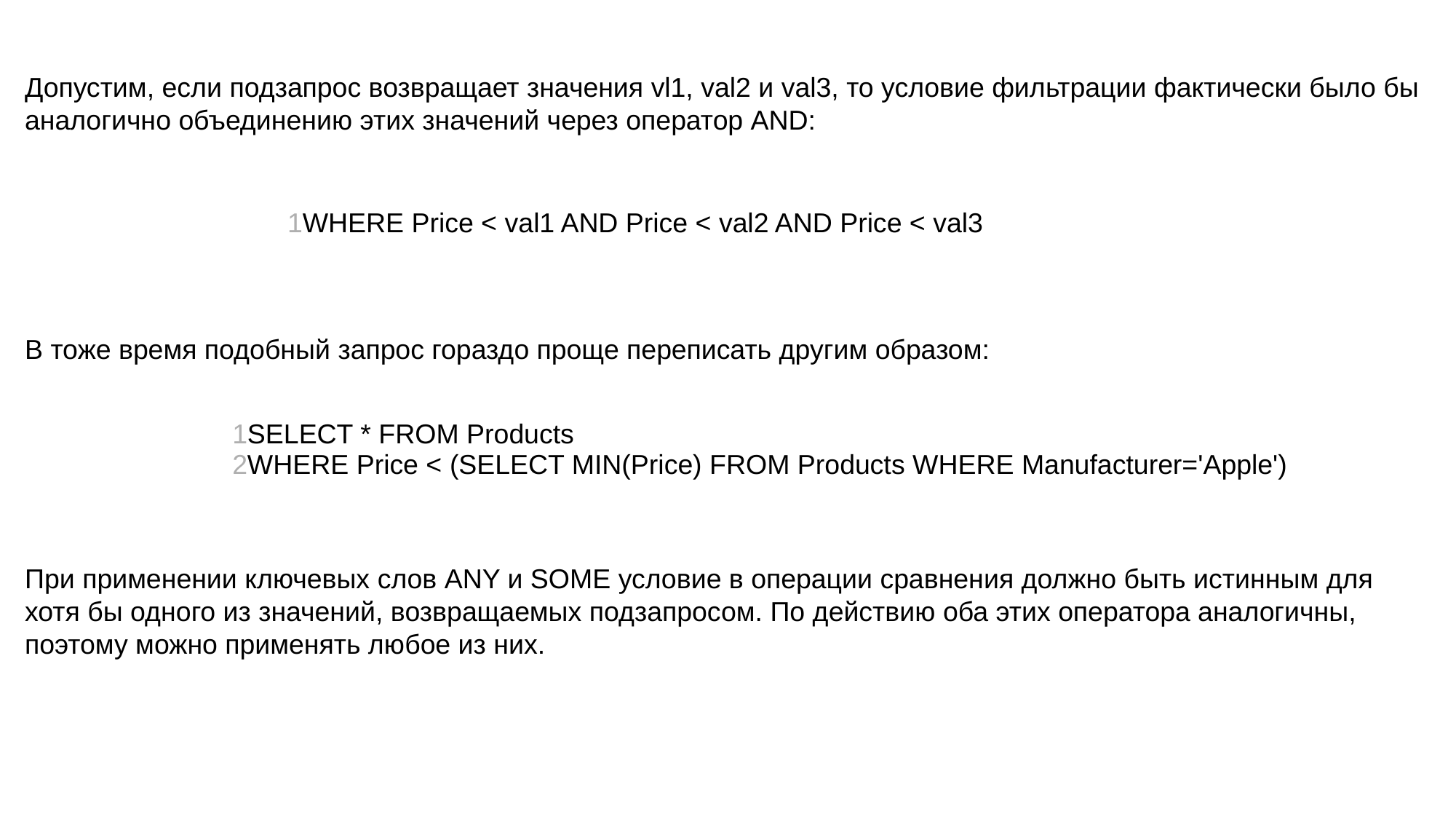

Допустим, если подзапрос возвращает значения vl1, val2 и val3, то условие фильтрации фактически было бы аналогично объединению этих значений через оператор AND:

В тоже время подобный запрос гораздо проще переписать другим образом:

При применении ключевых слов ANY и SOME условие в операции сравнения должно быть истинным для хотя бы одного из значений, возвращаемых подзапросом. По действию оба этих оператора аналогичны, поэтому можно применять любое из них.
| 1 | WHERE Price < val1 AND Price < val2 AND Price < val3 |
| --- | --- |
| 1 2 | SELECT \* FROM Products WHERE Price < (SELECT MIN(Price) FROM Products WHERE Manufacturer='Apple') |
| --- | --- |